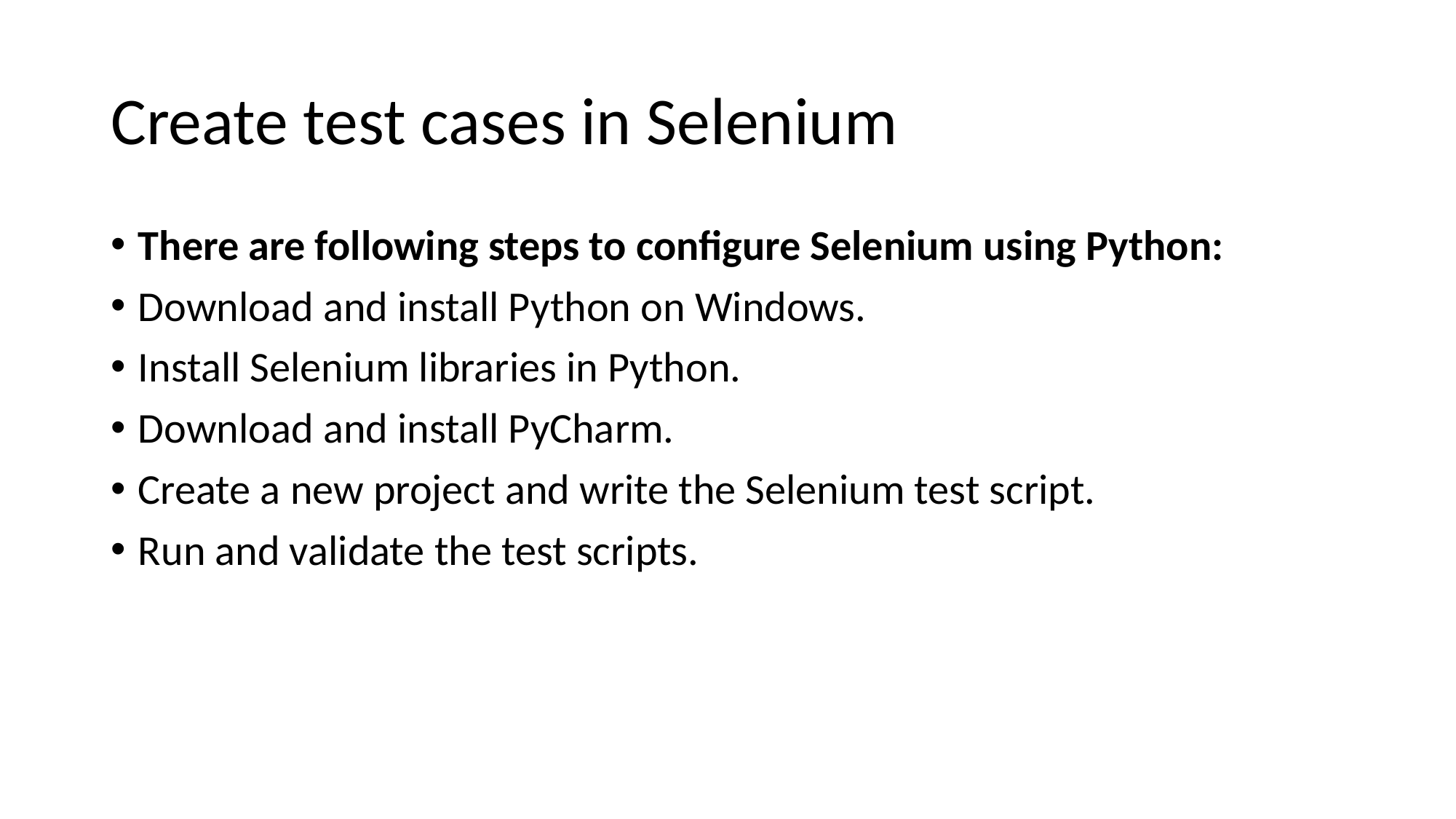

# Create test cases in Selenium
There are following steps to configure Selenium using Python:
Download and install Python on Windows.
Install Selenium libraries in Python.
Download and install PyCharm.
Create a new project and write the Selenium test script.
Run and validate the test scripts.